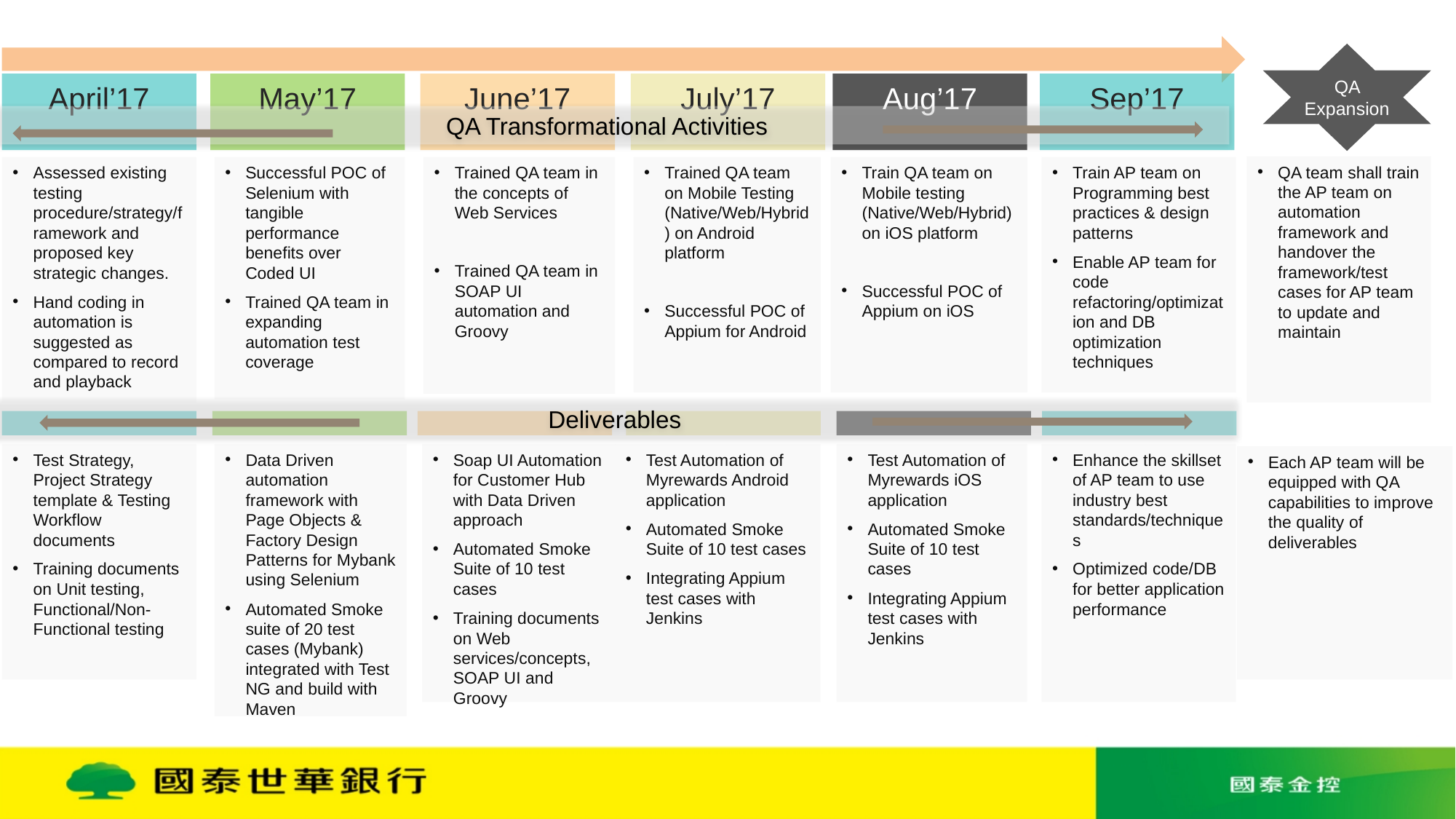

QA Expansion
April’17
May’17
June’17
July’17
Aug’17
Sep’17
QA Transformational Activities

QA team shall train the AP team on automation framework and handover the framework/test cases for AP team to update and maintain
Trained QA team on Mobile Testing (Native/Web/Hybrid) on Android platform

Successful POC of Appium for Android
Assessed existing testing procedure/strategy/framework and proposed key strategic changes.
Hand coding in automation is suggested as compared to record and playback

Successful POC of Selenium with tangible performance benefits over Coded UI
Trained QA team in expanding  automation test coverage
Trained QA team in the concepts of Web Services

Trained QA team in SOAP UI automation and Groovy
Train QA team on Mobile testing (Native/Web/Hybrid) on iOS platform

Successful POC of Appium on iOS
Train AP team on Programming best practices & design patterns
Enable AP team for code refactoring/optimization and DB optimization techniques
Deliverables

Data Driven automation framework with Page Objects & Factory Design Patterns for Mybank using Selenium
Automated Smoke suite of 20 test cases (Mybank) integrated with Test NG and build with Maven
Test Strategy, Project Strategy template & Testing Workflow documents
Training documents on Unit testing, Functional/Non-Functional testing

Soap UI Automation for Customer Hub with Data Driven approach
Automated Smoke Suite of 10 test cases
Training documents on Web services/concepts, SOAP UI and Groovy
Test Automation of Myrewards Android application
Automated Smoke Suite of 10 test cases
Integrating Appium test cases with Jenkins
Test Automation of Myrewards iOS application
Automated Smoke Suite of 10 test cases
Integrating Appium test cases with Jenkins
Enhance the skillset of AP team to use industry best standards/techniques
Optimized code/DB for better application performance
Each AP team will be equipped with QA capabilities to improve the quality of deliverables